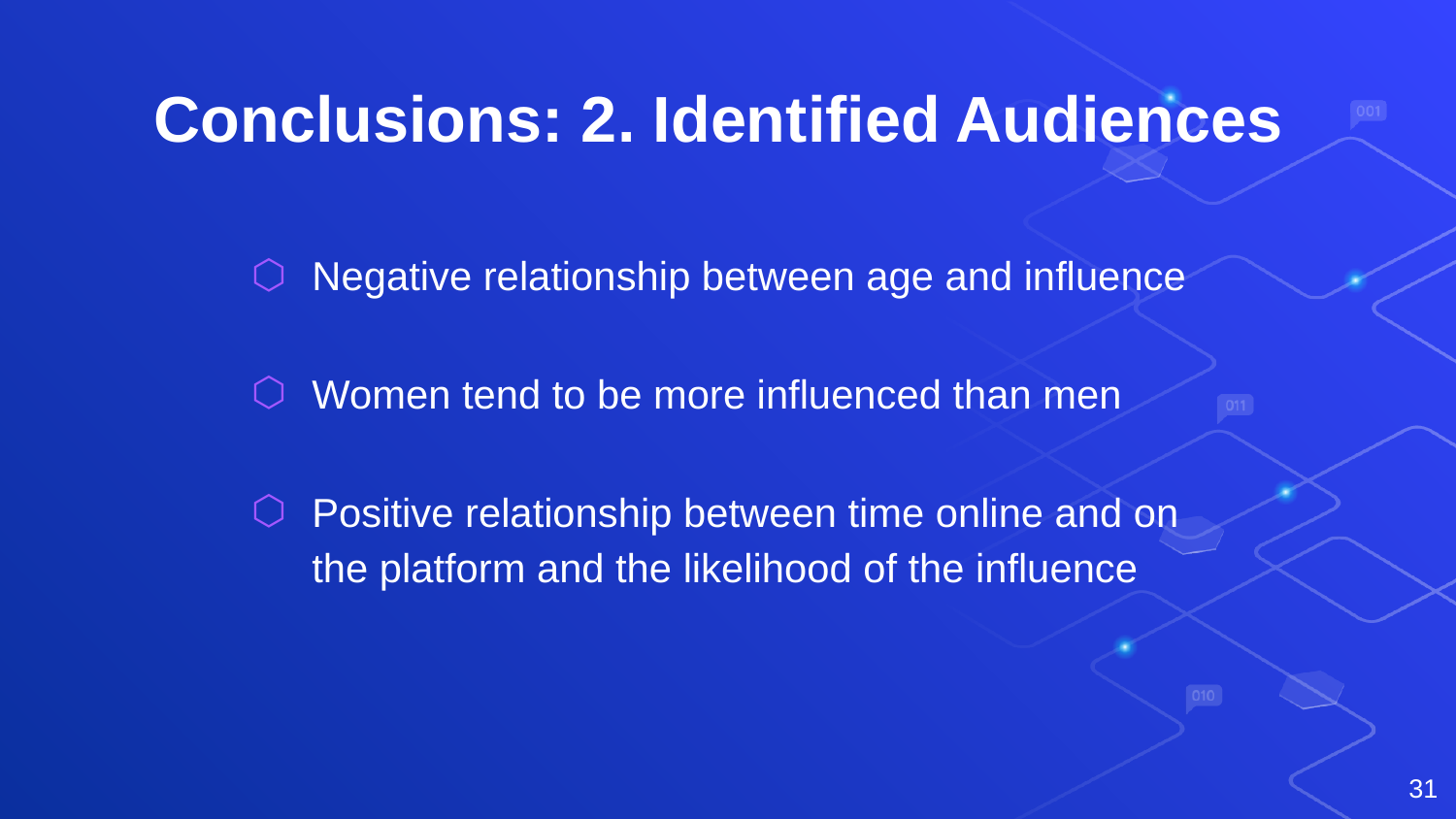

# Conclusions: 2. Identified Audiences
Negative relationship between age and influence
Women tend to be more influenced than men
Positive relationship between time online and on the platform and the likelihood of the influence
31